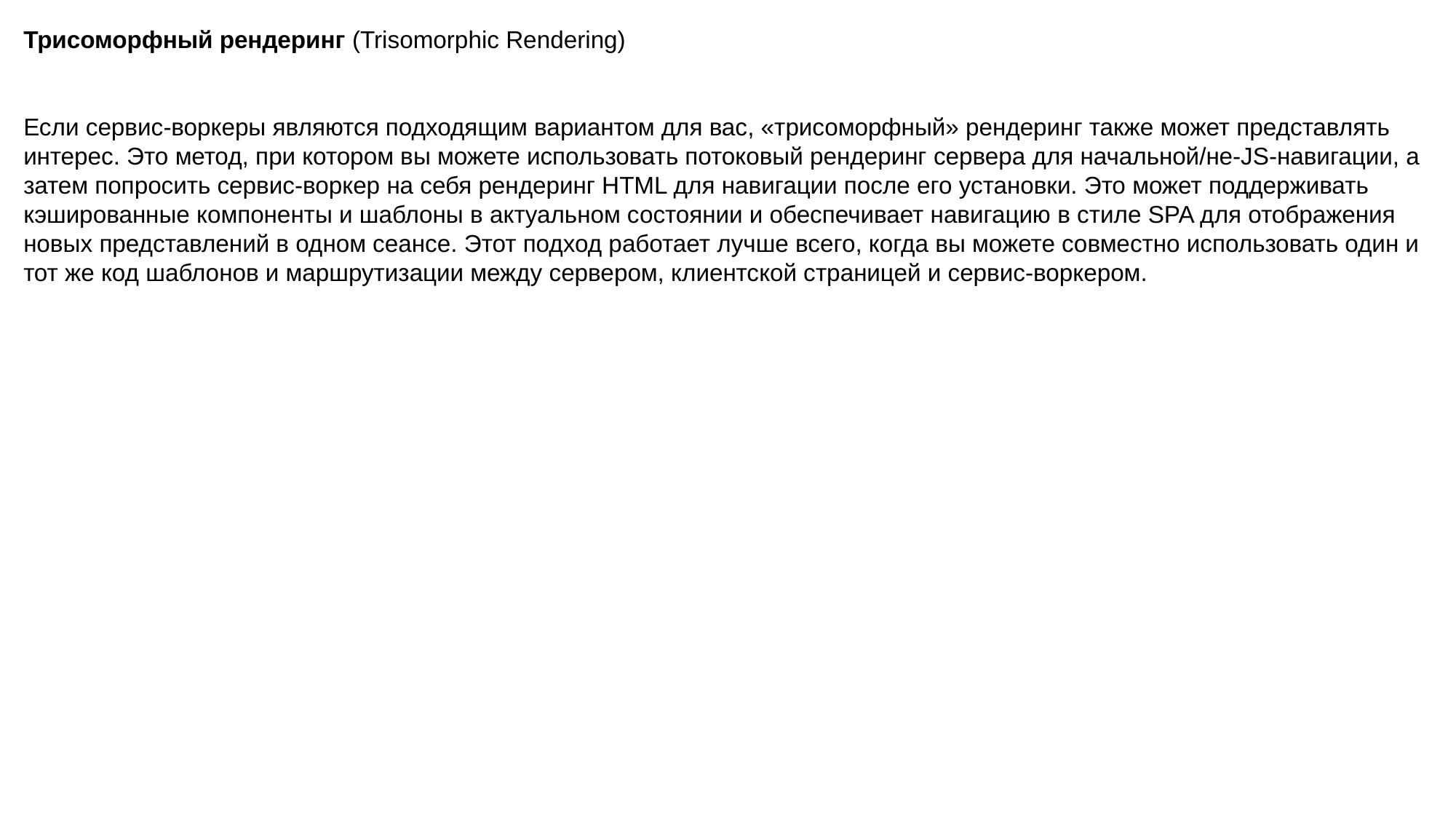

Трисоморфный рендеринг (Trisomorphic Rendering)

Если сервис-воркеры являются подходящим вариантом для вас, «трисоморфный» рендеринг также может представлять интерес. Это метод, при котором вы можете использовать потоковый рендеринг сервера для начальной/не-JS-навигации, а затем попросить сервис-воркер на себя рендеринг HTML для навигации после его установки. Это может поддерживать кэшированные компоненты и шаблоны в актуальном состоянии и обеспечивает навигацию в стиле SPA для отображения новых представлений в одном сеансе. Этот подход работает лучше всего, когда вы можете совместно использовать один и тот же код шаблонов и маршрутизации между сервером, клиентской страницей и сервис-воркером.